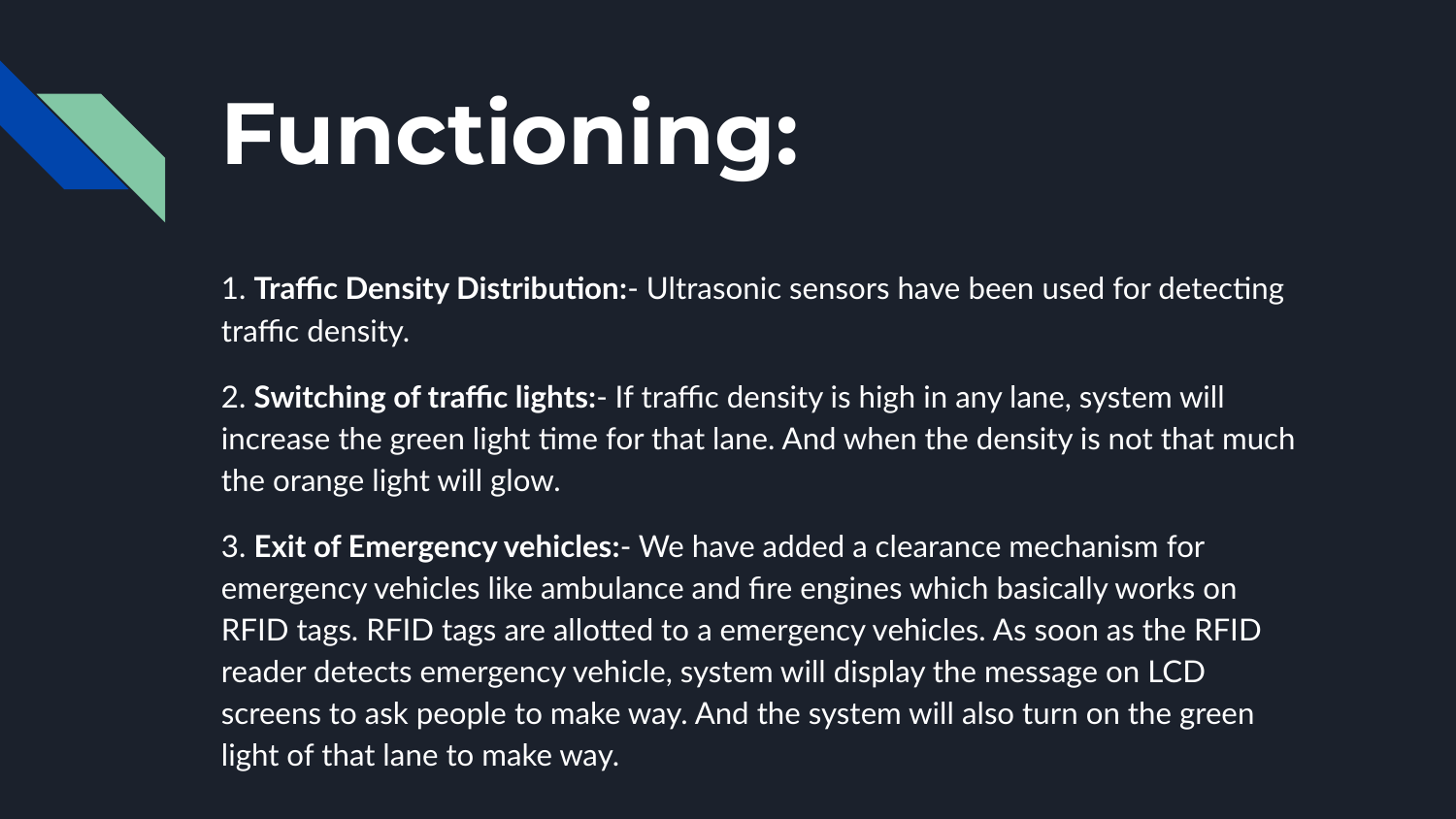

# Functioning:
1. Traffic Density Distribution:- Ultrasonic sensors have been used for detecting traffic density.
2. Switching of traffic lights:- If traffic density is high in any lane, system will increase the green light time for that lane. And when the density is not that much the orange light will glow.
3. Exit of Emergency vehicles:- We have added a clearance mechanism for emergency vehicles like ambulance and fire engines which basically works on RFID tags. RFID tags are allotted to a emergency vehicles. As soon as the RFID reader detects emergency vehicle, system will display the message on LCD screens to ask people to make way. And the system will also turn on the green light of that lane to make way.